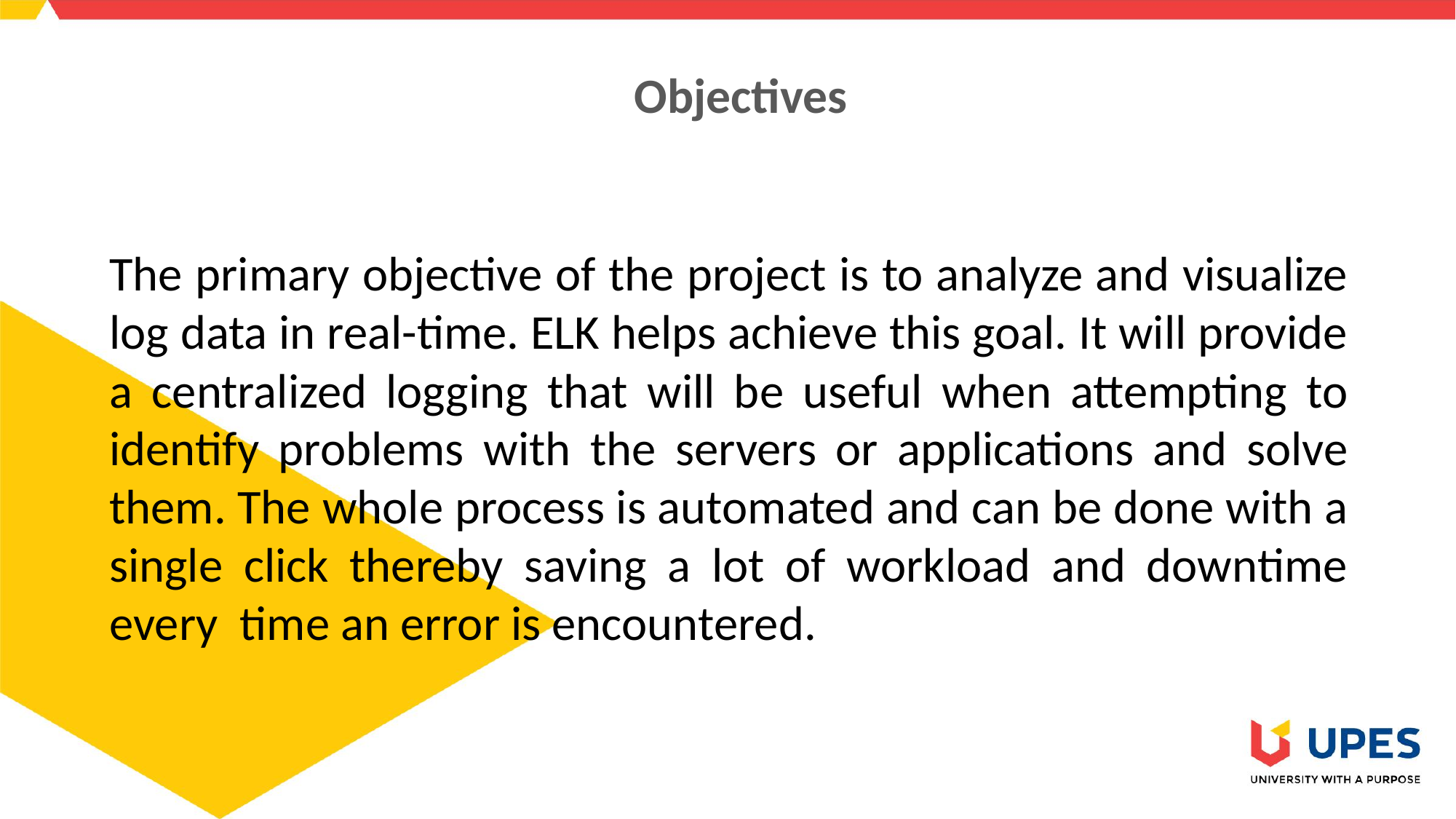

# Objectives
The primary objective of the project is to analyze and visualize log data in real-time. ELK helps achieve this goal. It will provide a centralized logging that will be useful when attempting to identify problems with the servers or applications and solve them. The whole process is automated and can be done with a single click thereby saving a lot of workload and downtime every  time an error is encountered.